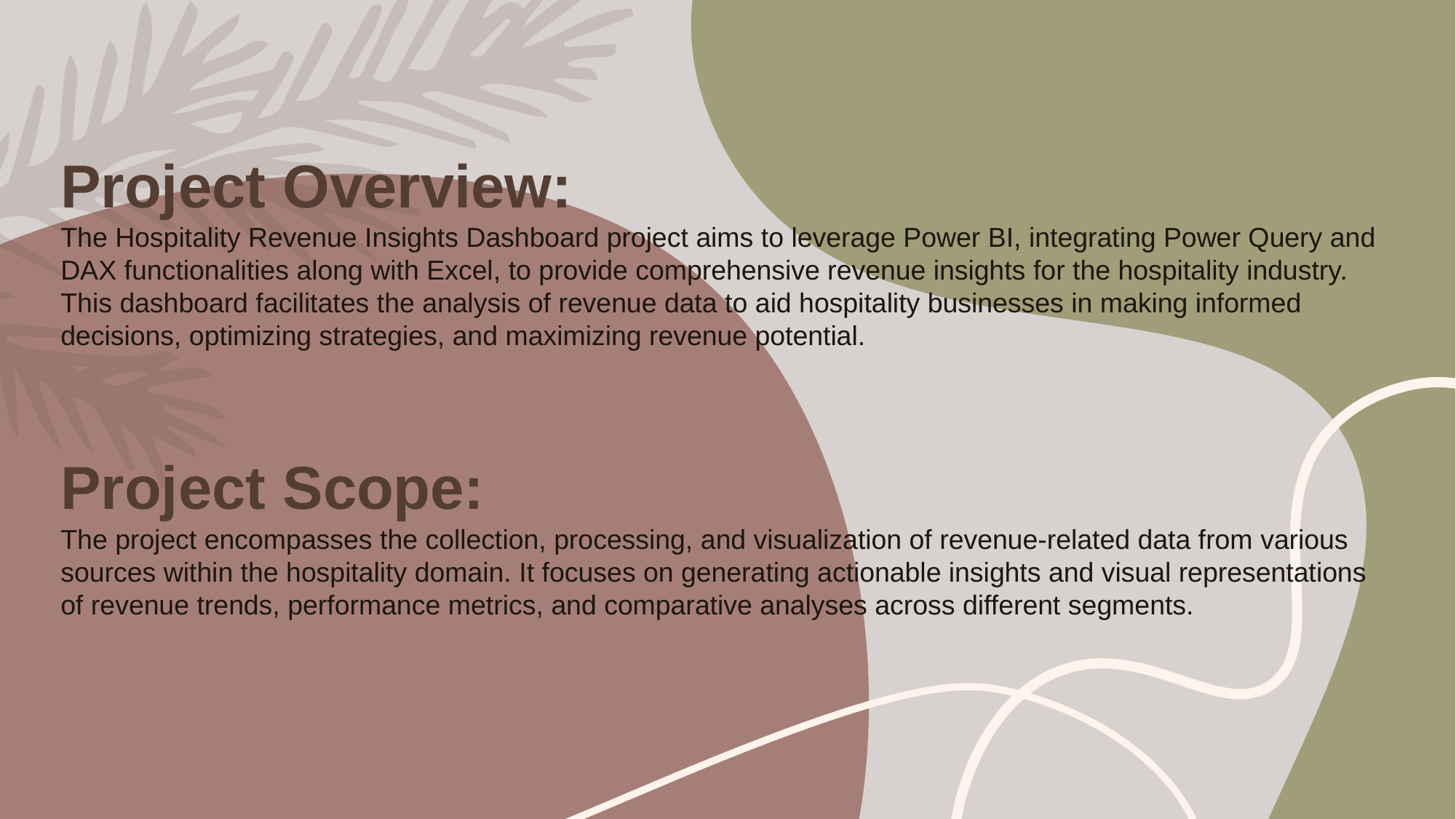

Project Overview:
The Hospitality Revenue Insights Dashboard project aims to leverage Power BI, integrating Power Query and DAX functionalities along with Excel, to provide comprehensive revenue insights for the hospitality industry. This dashboard facilitates the analysis of revenue data to aid hospitality businesses in making informed decisions, optimizing strategies, and maximizing revenue potential.

Project Scope:
The project encompasses the collection, processing, and visualization of revenue-related data from various sources within the hospitality domain. It focuses on generating actionable insights and visual representations of revenue trends, performance metrics, and comparative analyses across different segments.